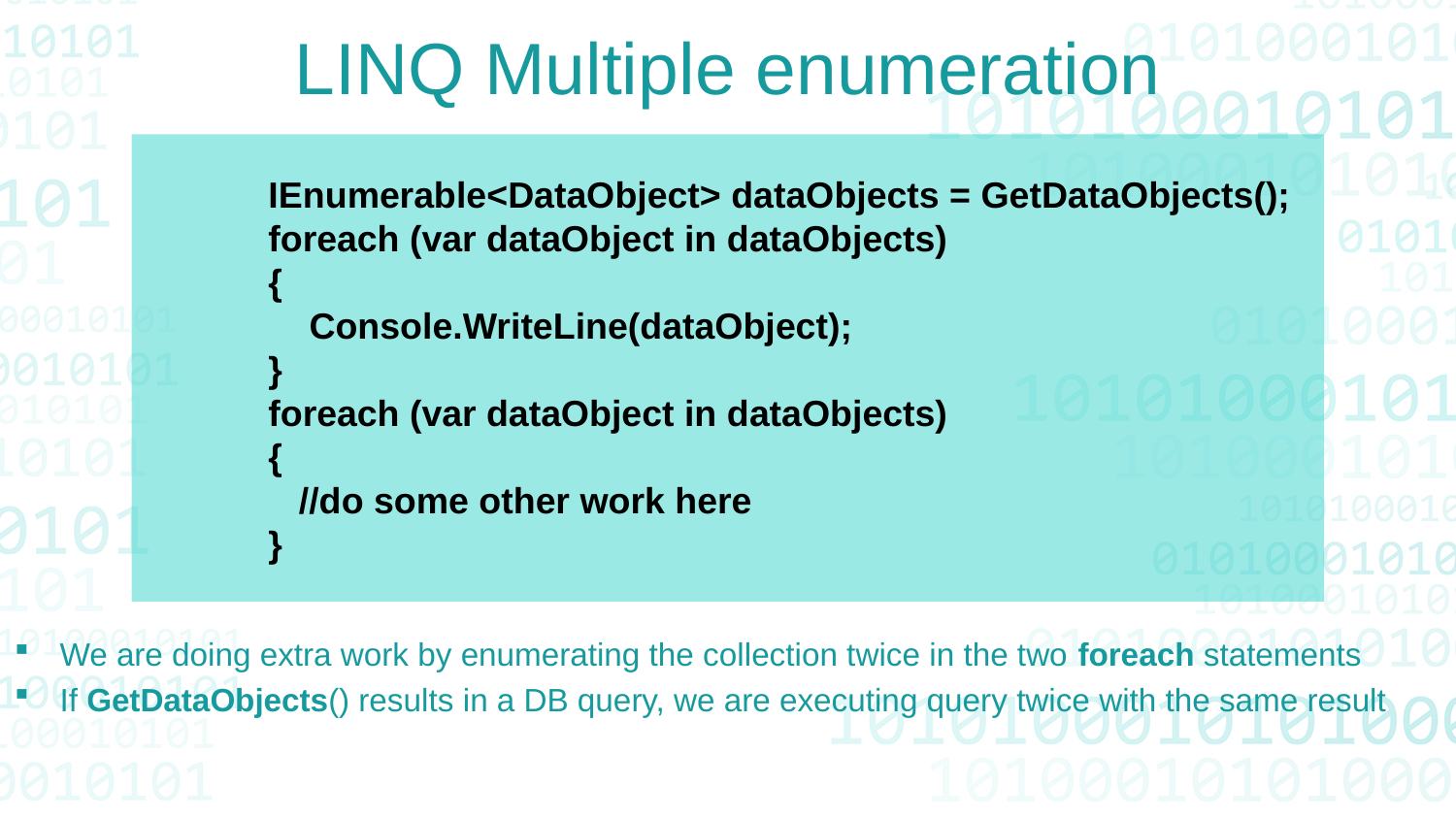

LINQ Multiple enumeration

We are doing extra work by enumerating the collection twice in the two foreach statements
If GetDataObjects() results in a DB query, we are executing query twice with the same result
            IEnumerable<DataObject> dataObjects = GetDataObjects();
            foreach (var dataObject in dataObjects)
            {
                Console.WriteLine(dataObject);
            }
            foreach (var dataObject in dataObjects)
            {
               //do some other work here
            }